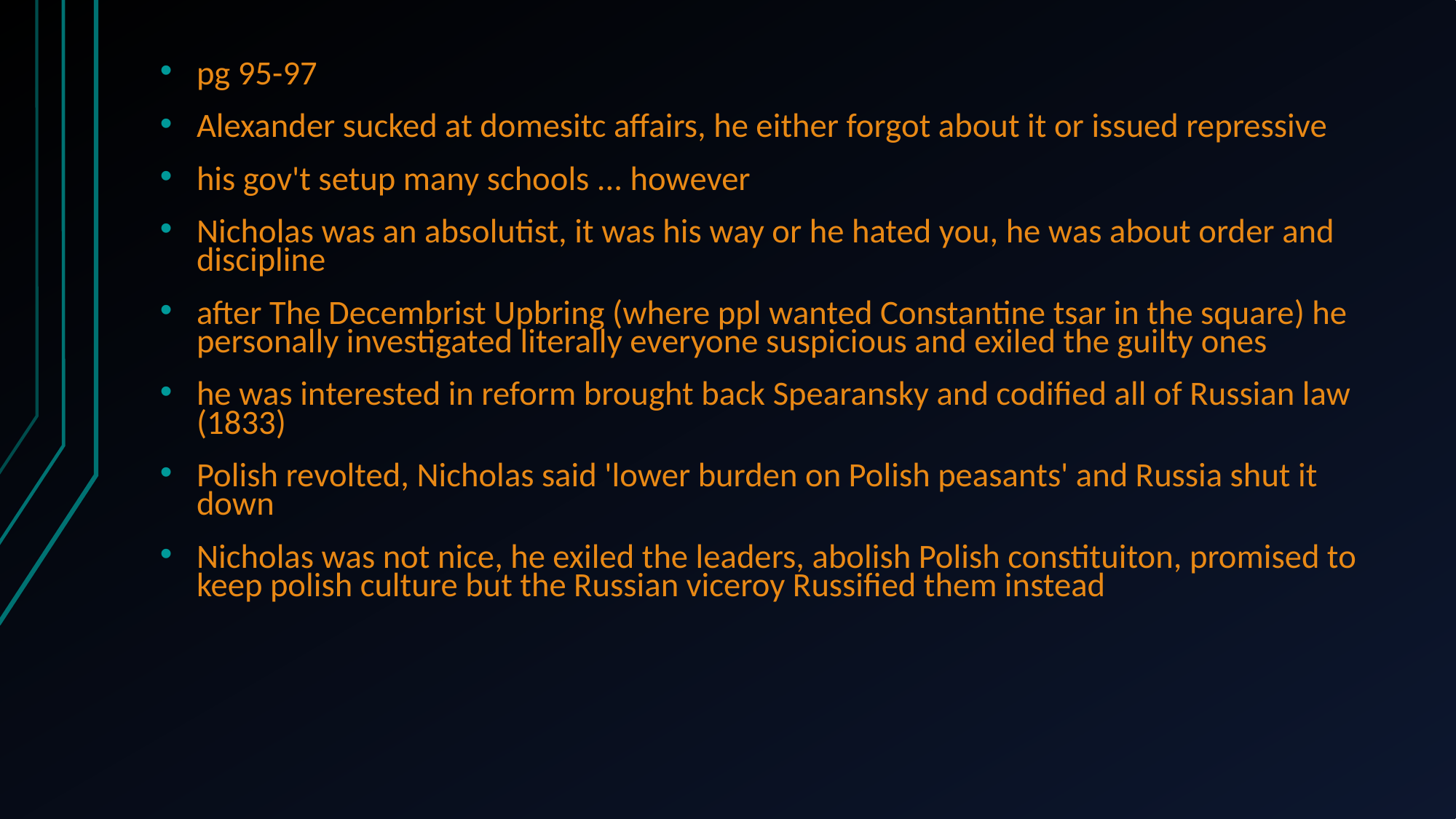

pg 95-97
Alexander sucked at domesitc affairs, he either forgot about it or issued repressive
his gov't setup many schools ... however
Nicholas was an absolutist, it was his way or he hated you, he was about order and discipline
after The Decembrist Upbring (where ppl wanted Constantine tsar in the square) he personally investigated literally everyone suspicious and exiled the guilty ones
he was interested in reform brought back Spearansky and codified all of Russian law (1833)
Polish revolted, Nicholas said 'lower burden on Polish peasants' and Russia shut it down
Nicholas was not nice, he exiled the leaders, abolish Polish constituiton, promised to keep polish culture but the Russian viceroy Russified them instead